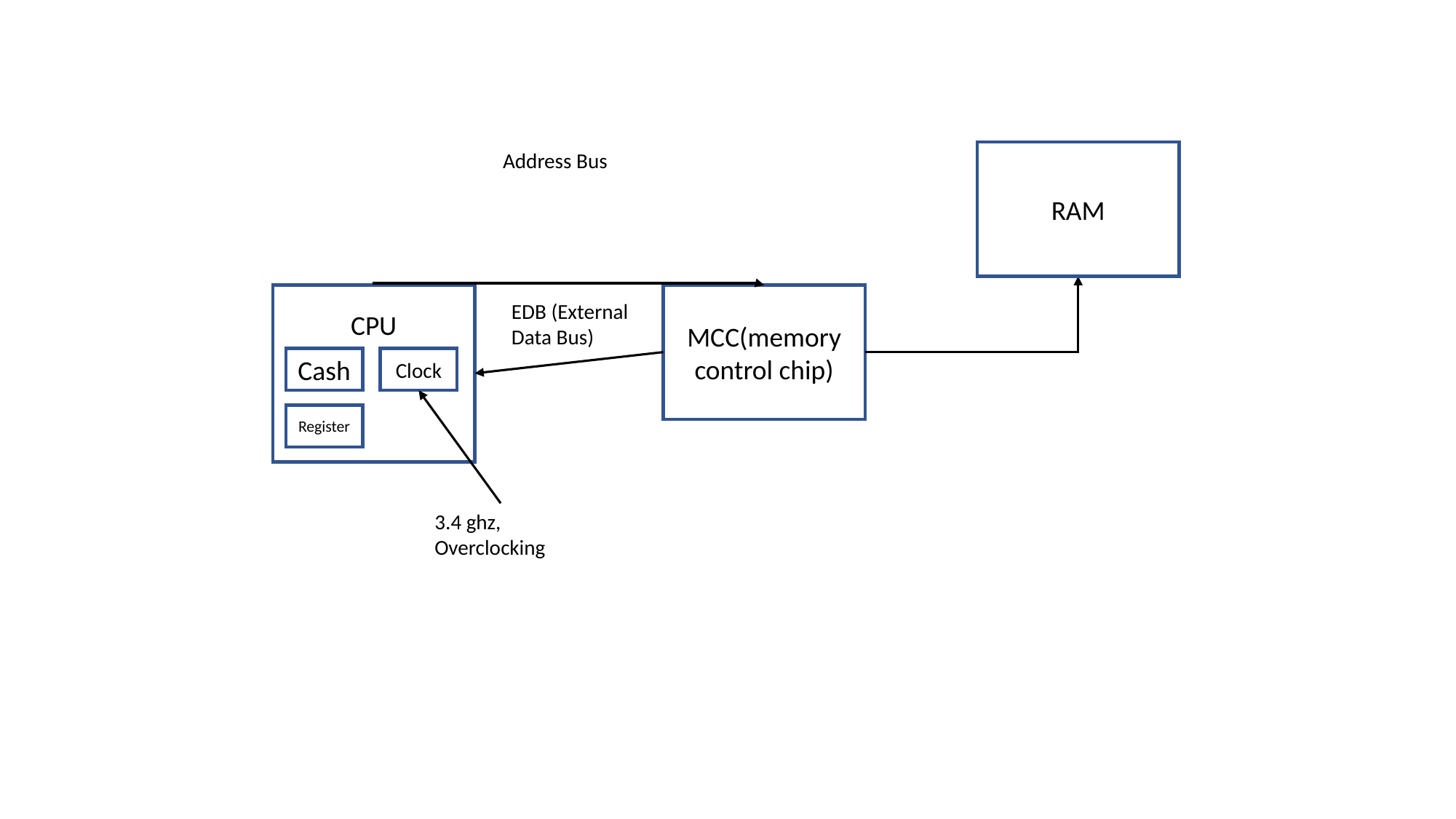

Address Bus
RAM
CPU

MCC(memory control chip)
EDB (External Data Bus)
Cash
Clock
Register
3.4 ghz,
Overclocking